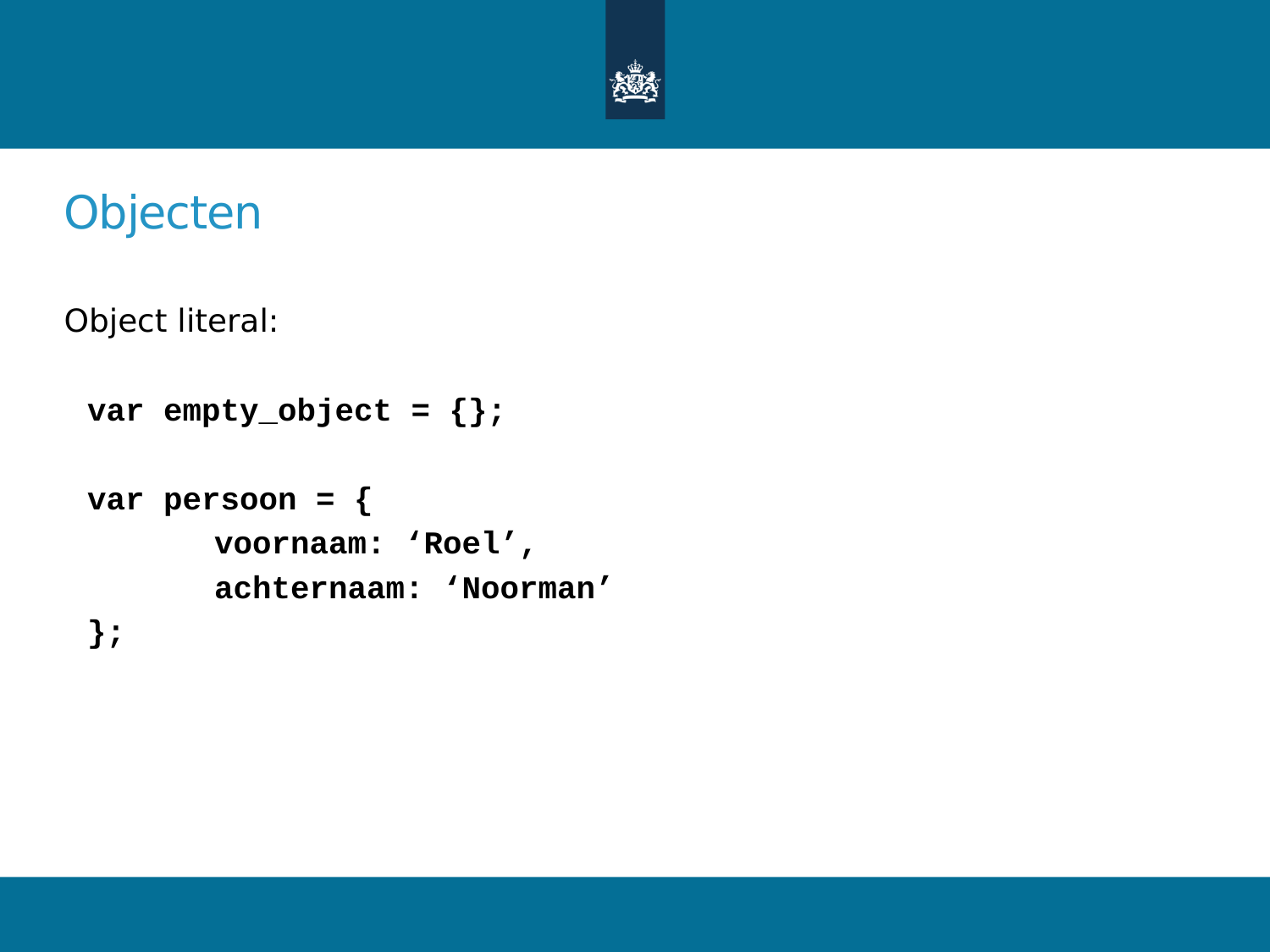

# Objecten

Object literal:

var empty_object = {};

var persoon = {
	voornaam: ‘Roel’,
	achternaam: ‘Noorman’
};